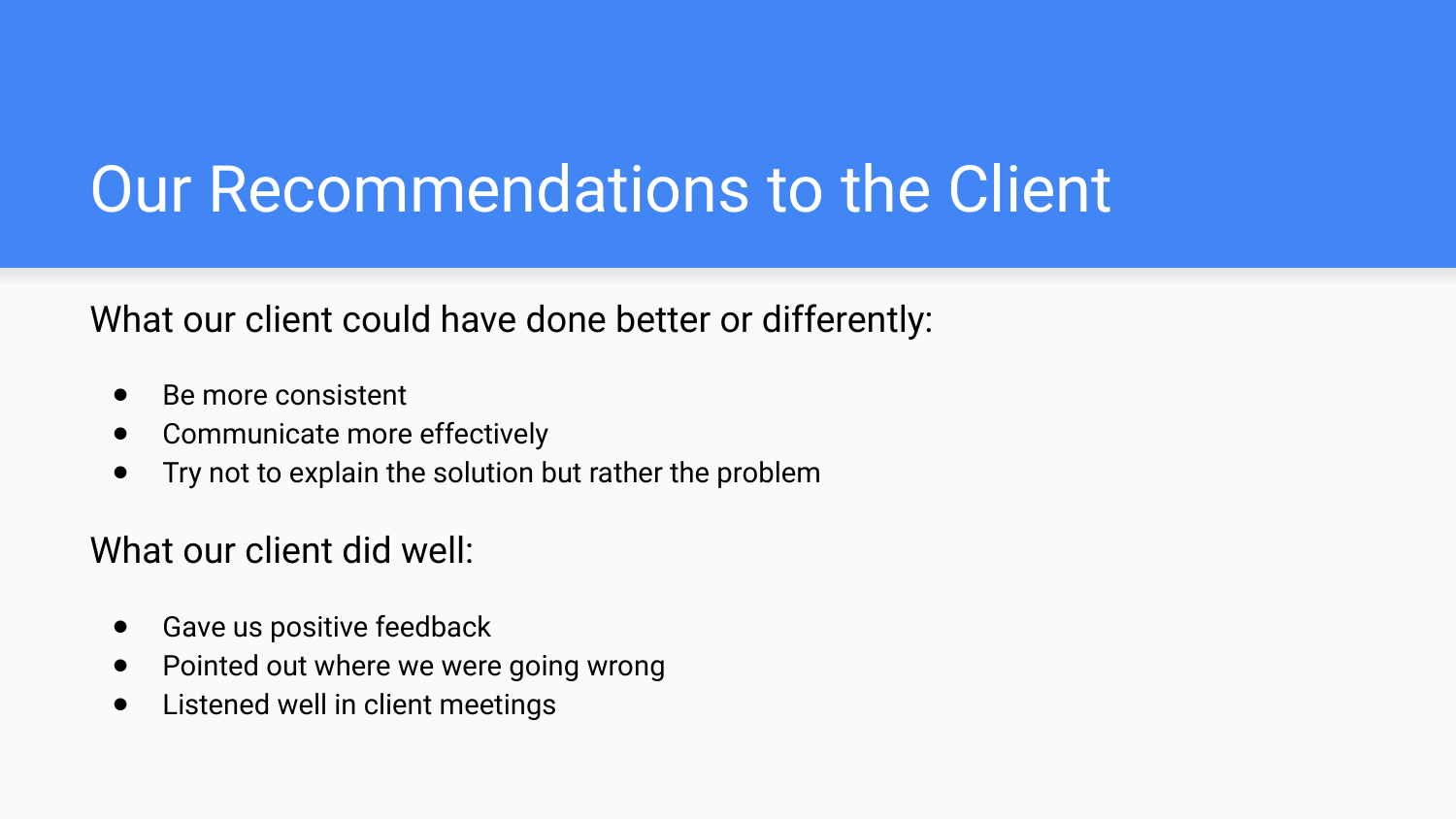

# Our Recommendations to the Client
What our client could have done better or differently:
Be more consistent
Communicate more effectively
Try not to explain the solution but rather the problem
What our client did well:
Gave us positive feedback
Pointed out where we were going wrong
Listened well in client meetings